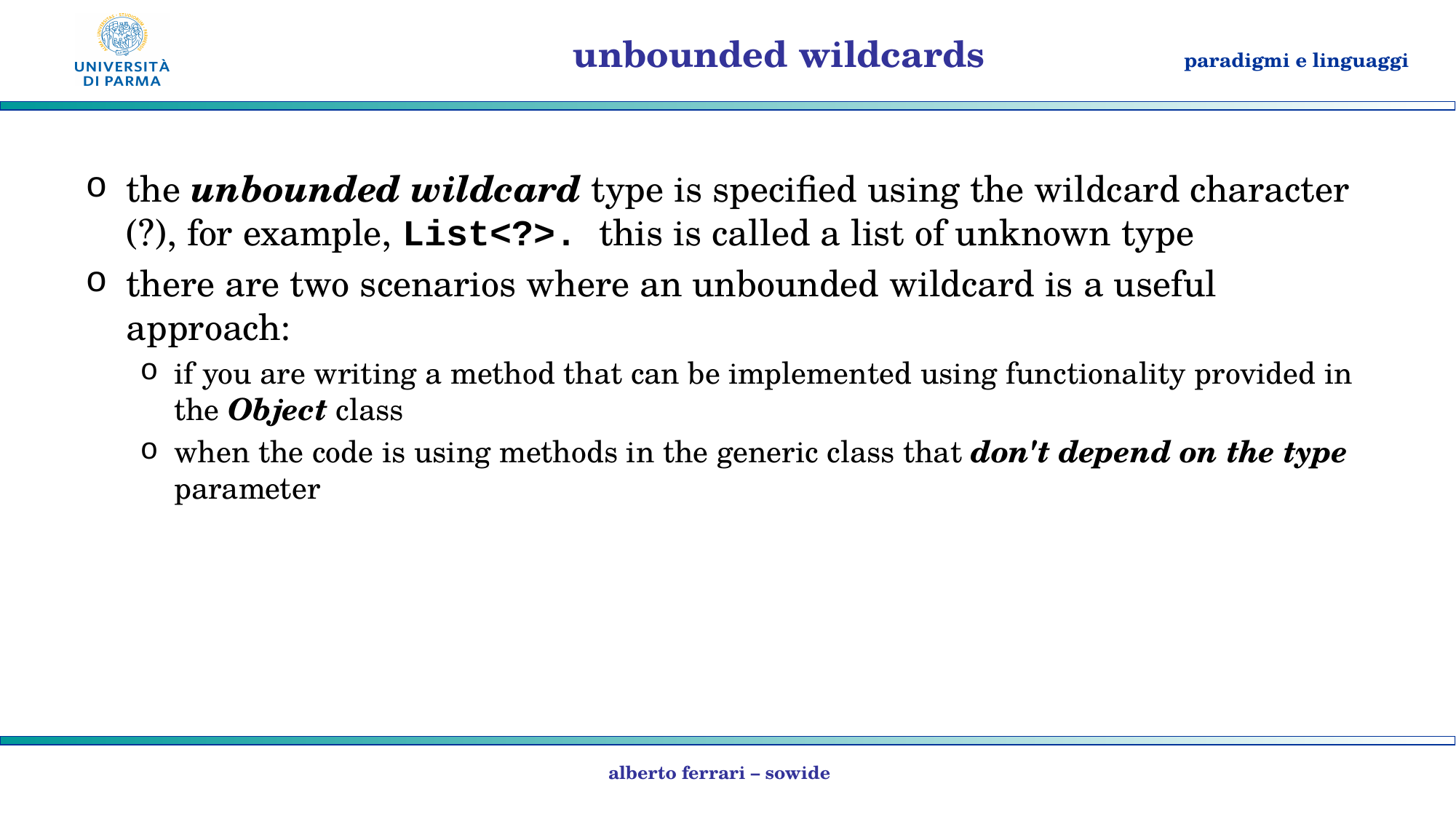

# unbounded wildcards
the unbounded wildcard type is specified using the wildcard character (?), for example, List<?>. this is called a list of unknown type
there are two scenarios where an unbounded wildcard is a useful approach:
if you are writing a method that can be implemented using functionality provided in the Object class
when the code is using methods in the generic class that don't depend on the type parameter

alberto ferrari – sowide